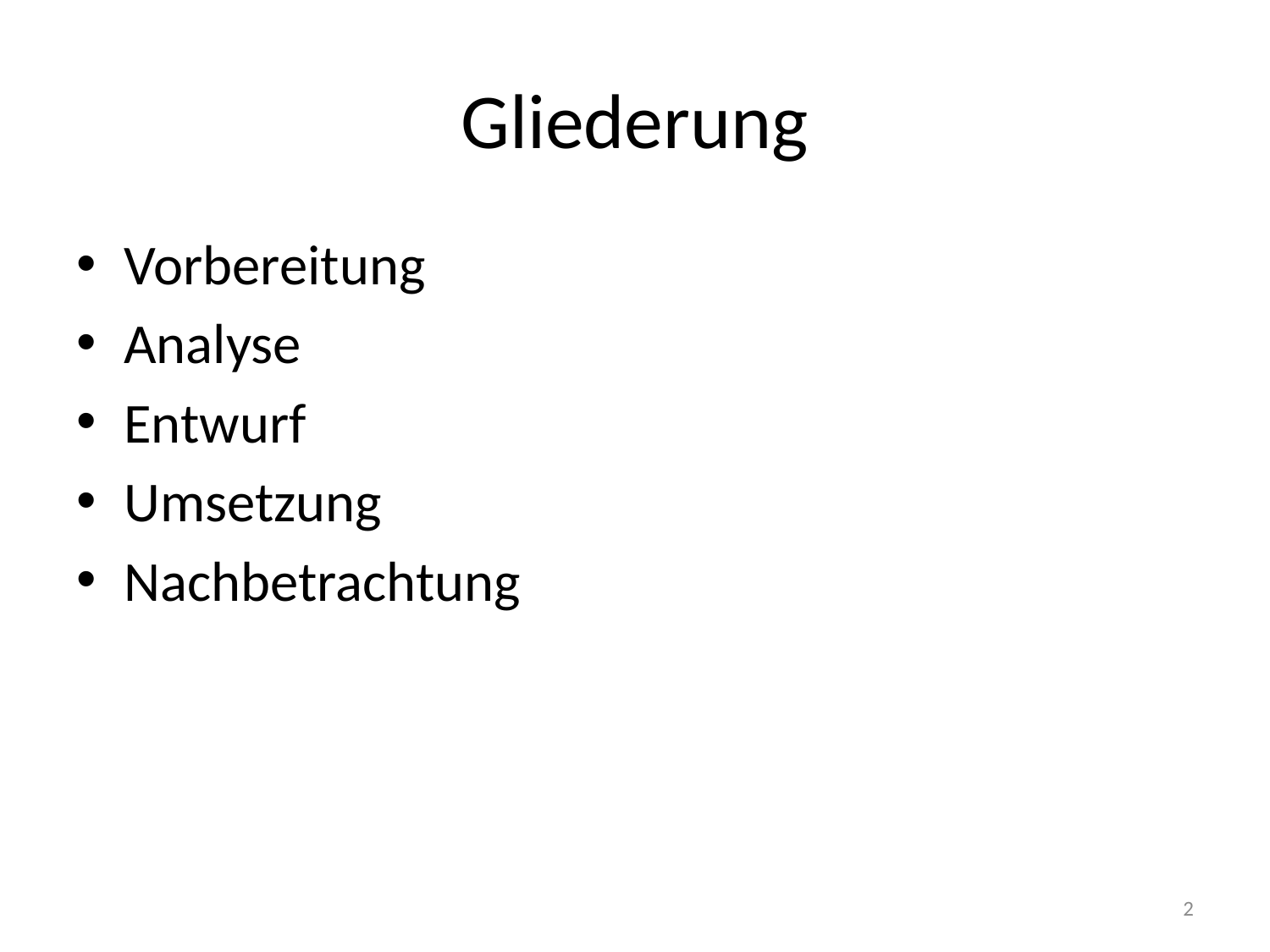

# Gliederung
Vorbereitung
Analyse
Entwurf
Umsetzung
Nachbetrachtung
2